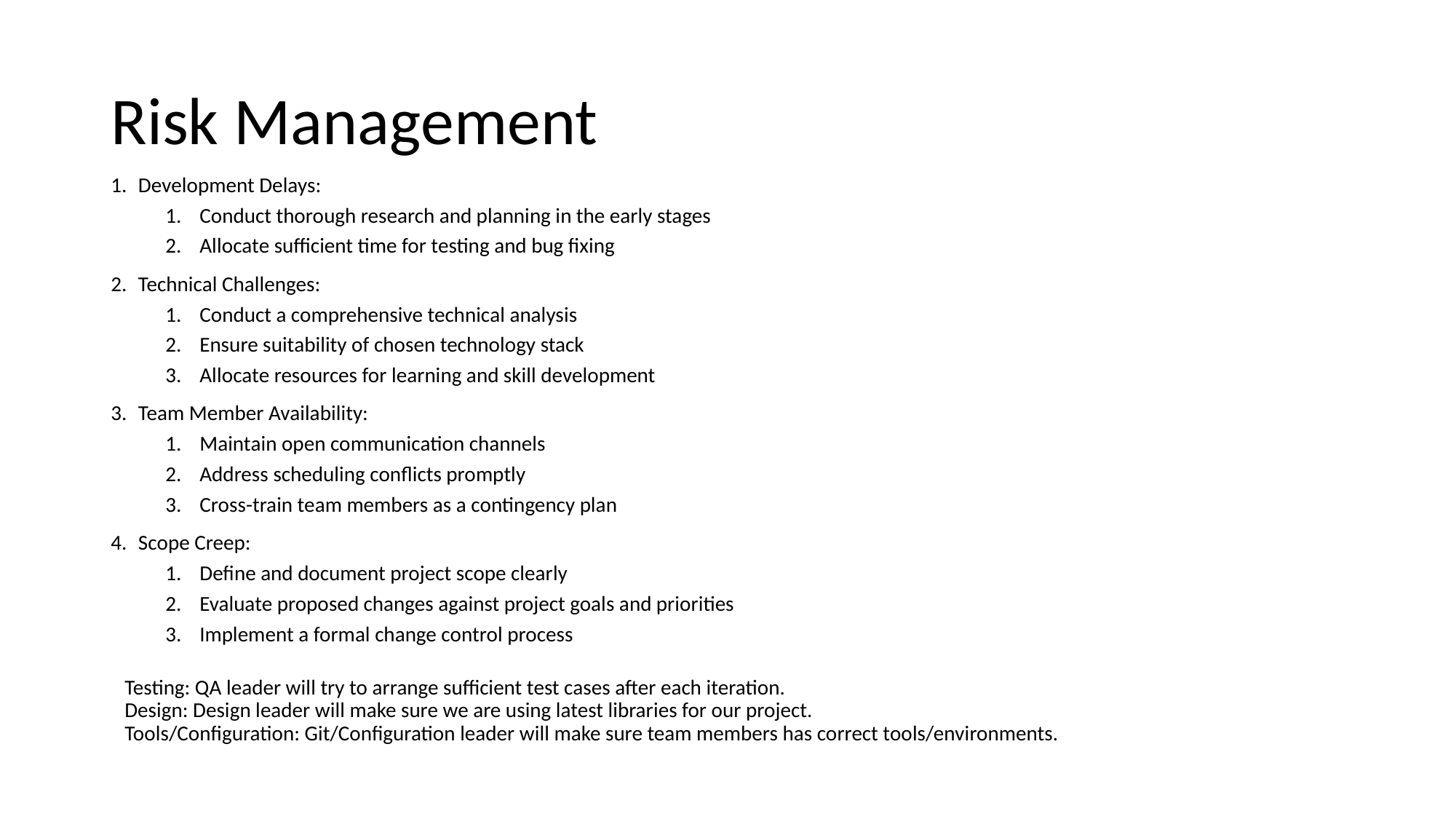

# Risk Management
Development Delays:
Conduct thorough research and planning in the early stages
Allocate sufficient time for testing and bug fixing
Technical Challenges:
Conduct a comprehensive technical analysis
Ensure suitability of chosen technology stack
Allocate resources for learning and skill development
Team Member Availability:
Maintain open communication channels
Address scheduling conflicts promptly
Cross-train team members as a contingency plan
Scope Creep:
Define and document project scope clearly
Evaluate proposed changes against project goals and priorities
Implement a formal change control process

Testing: QA leader will try to arrange sufficient test cases after each iteration.
Design: Design leader will make sure we are using latest libraries for our project.
Tools/Configuration: Git/Configuration leader will make sure team members has correct tools/environments.